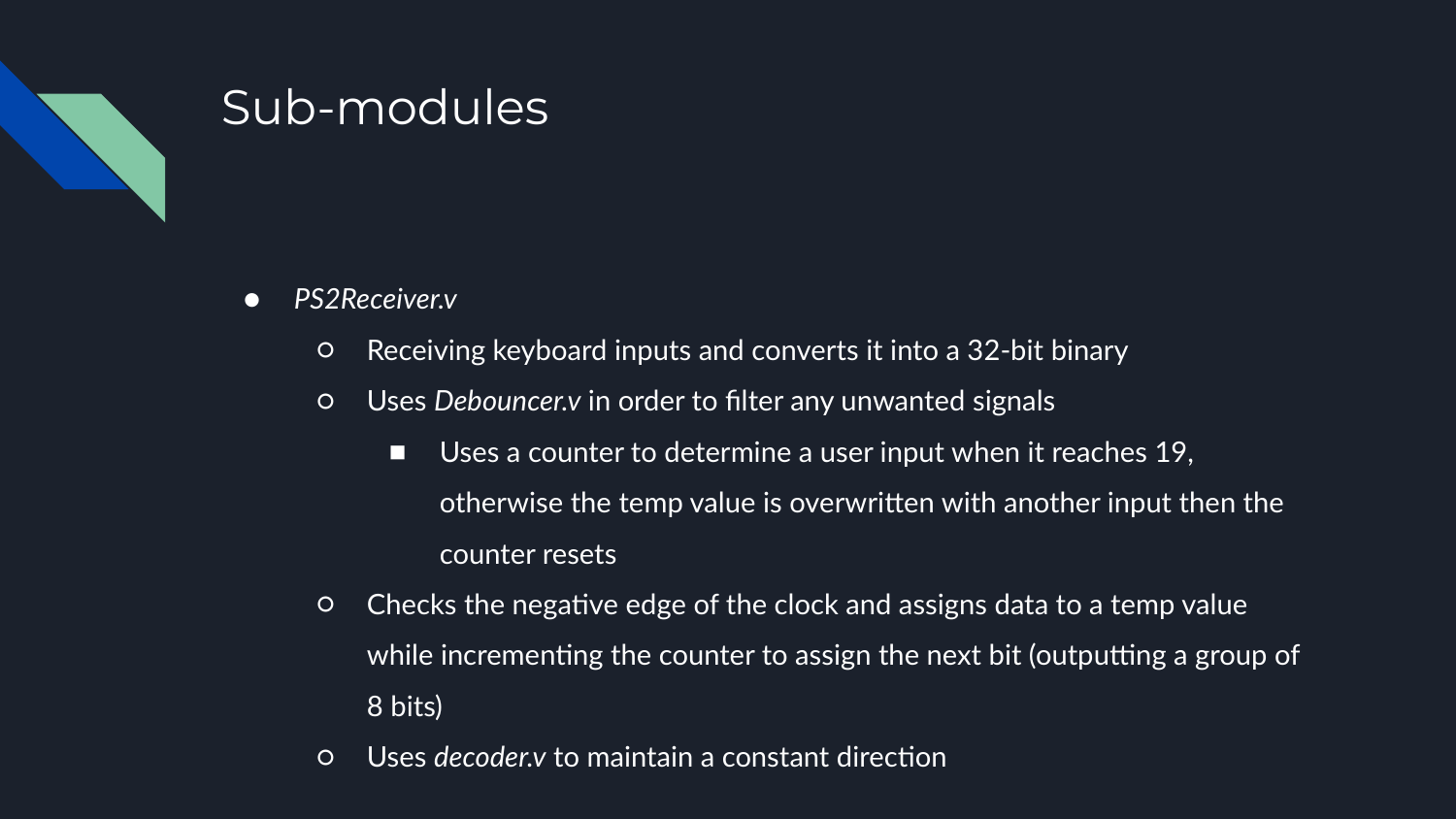

# Sub-modules
PS2Receiver.v
Receiving keyboard inputs and converts it into a 32-bit binary
Uses Debouncer.v in order to filter any unwanted signals
Uses a counter to determine a user input when it reaches 19, otherwise the temp value is overwritten with another input then the counter resets
Checks the negative edge of the clock and assigns data to a temp value while incrementing the counter to assign the next bit (outputting a group of 8 bits)
Uses decoder.v to maintain a constant direction